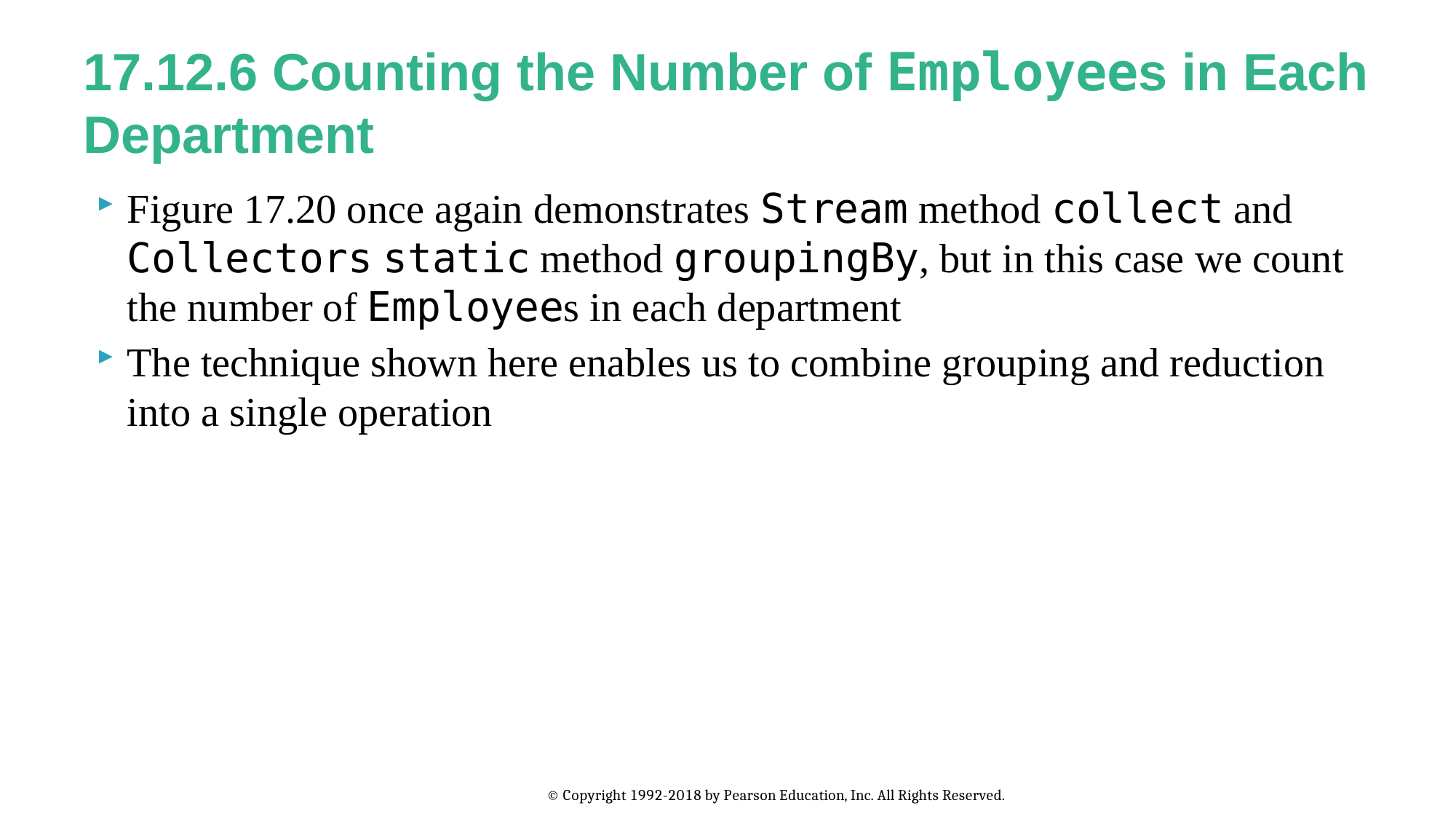

# 17.12.6 Counting the Number of Employees in Each Department
Figure 17.20 once again demonstrates Stream method collect and Collectors static method groupingBy, but in this case we count the number of Employees in each department
The technique shown here enables us to combine grouping and reduction into a single operation
© Copyright 1992-2018 by Pearson Education, Inc. All Rights Reserved.